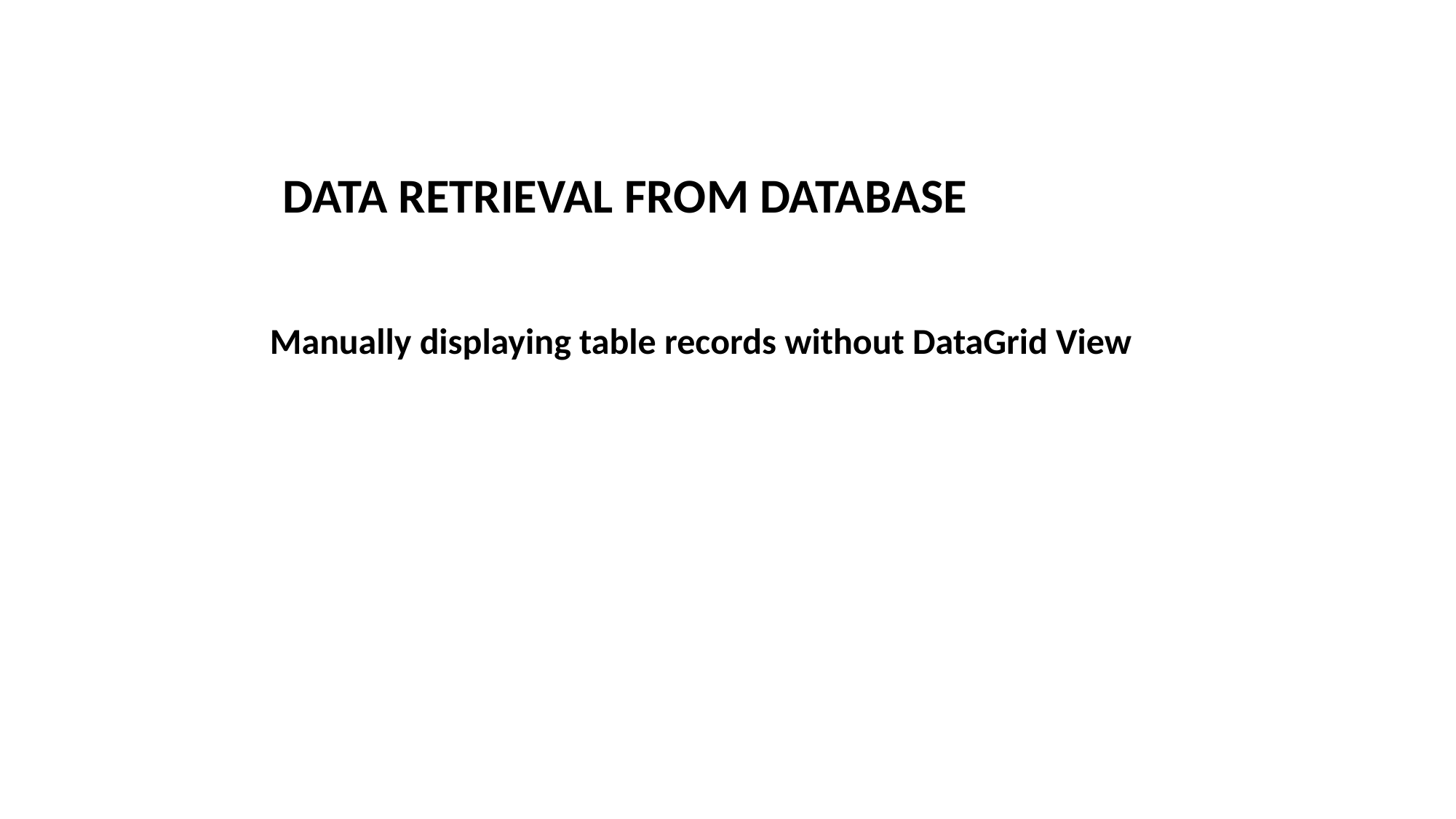

DATA RETRIEVAL FROM DATABASE
Manually displaying table records without DataGrid View